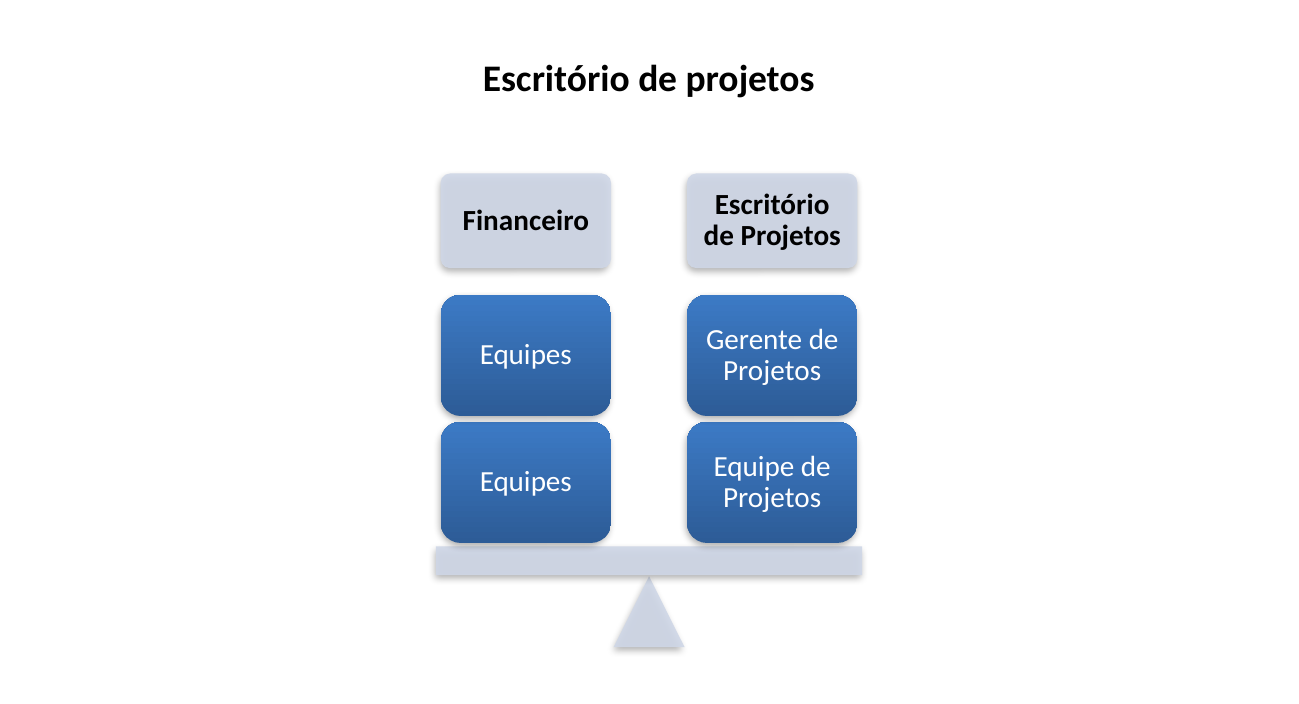

Escritório de projetos

Financeiro
Escritório de Projetos

Equipes
Gerente de Projetos

Equipes
Equipe de Projetos